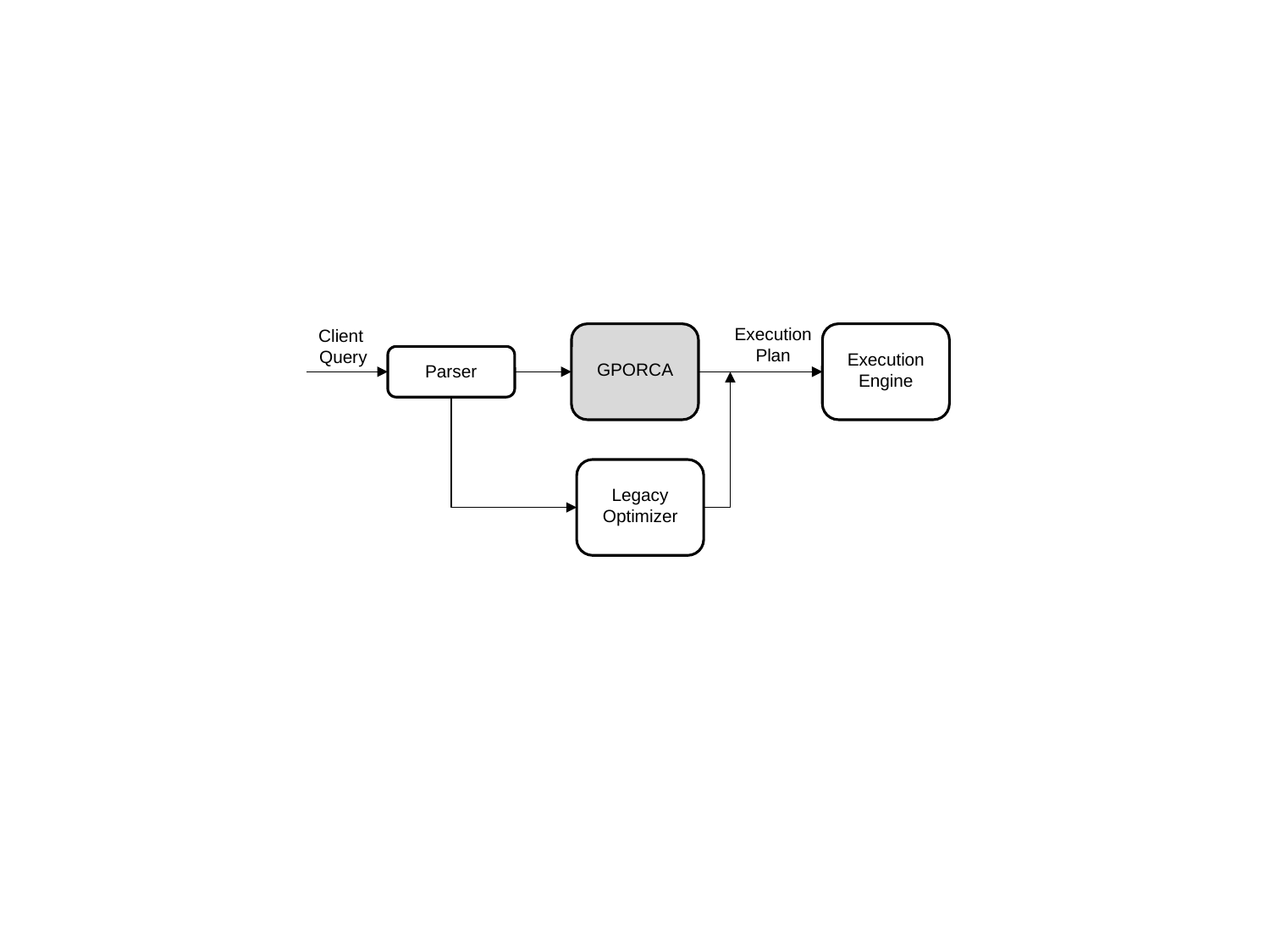

Execution Plan
Client
Query

GPORCA

Execution Engine

Parser

Legacy Optimizer